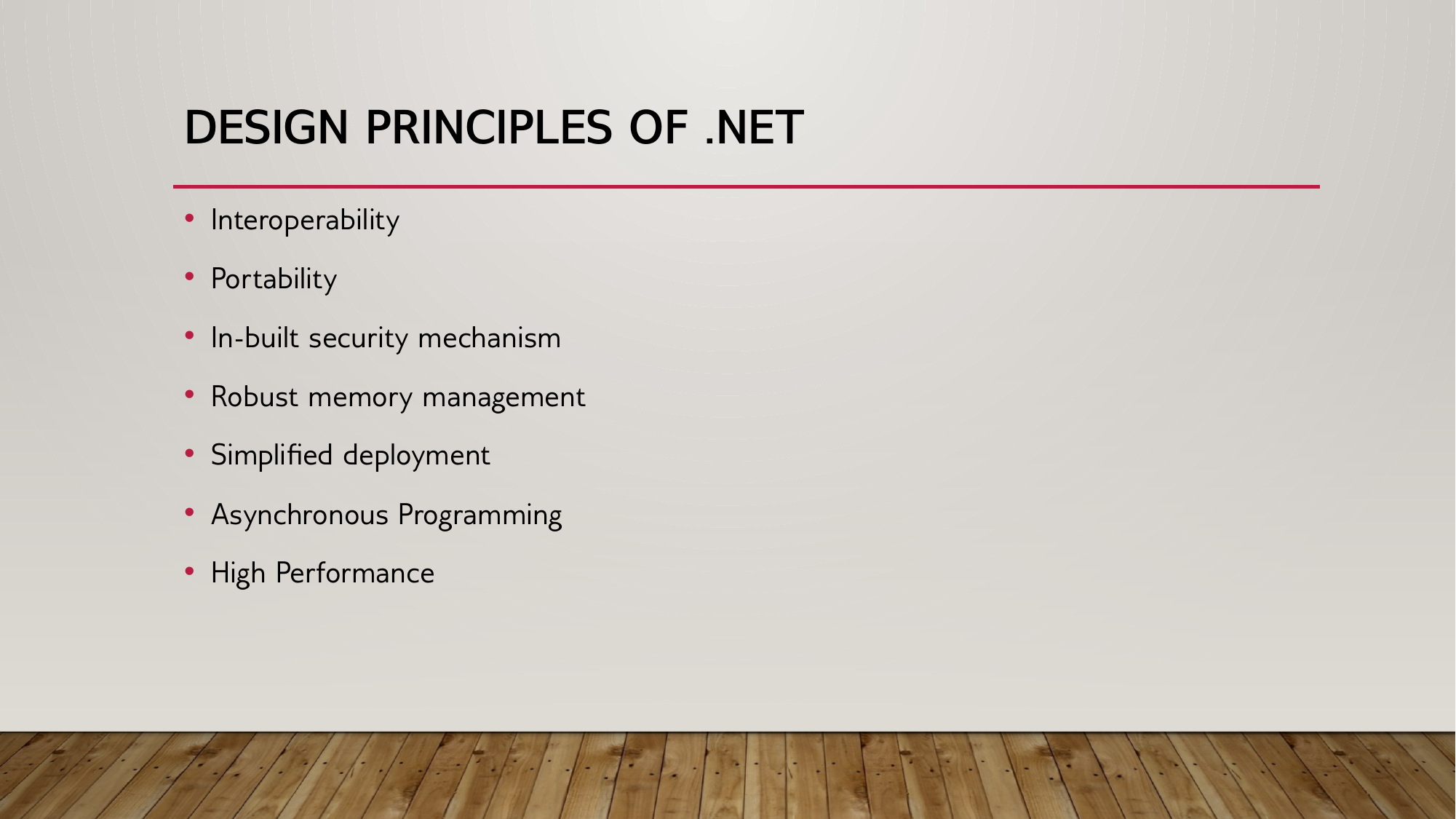

# Design principles of .NET
Interoperability
Portability
In-built security mechanism
Robust memory management
Simplified deployment
Asynchronous Programming
High Performance